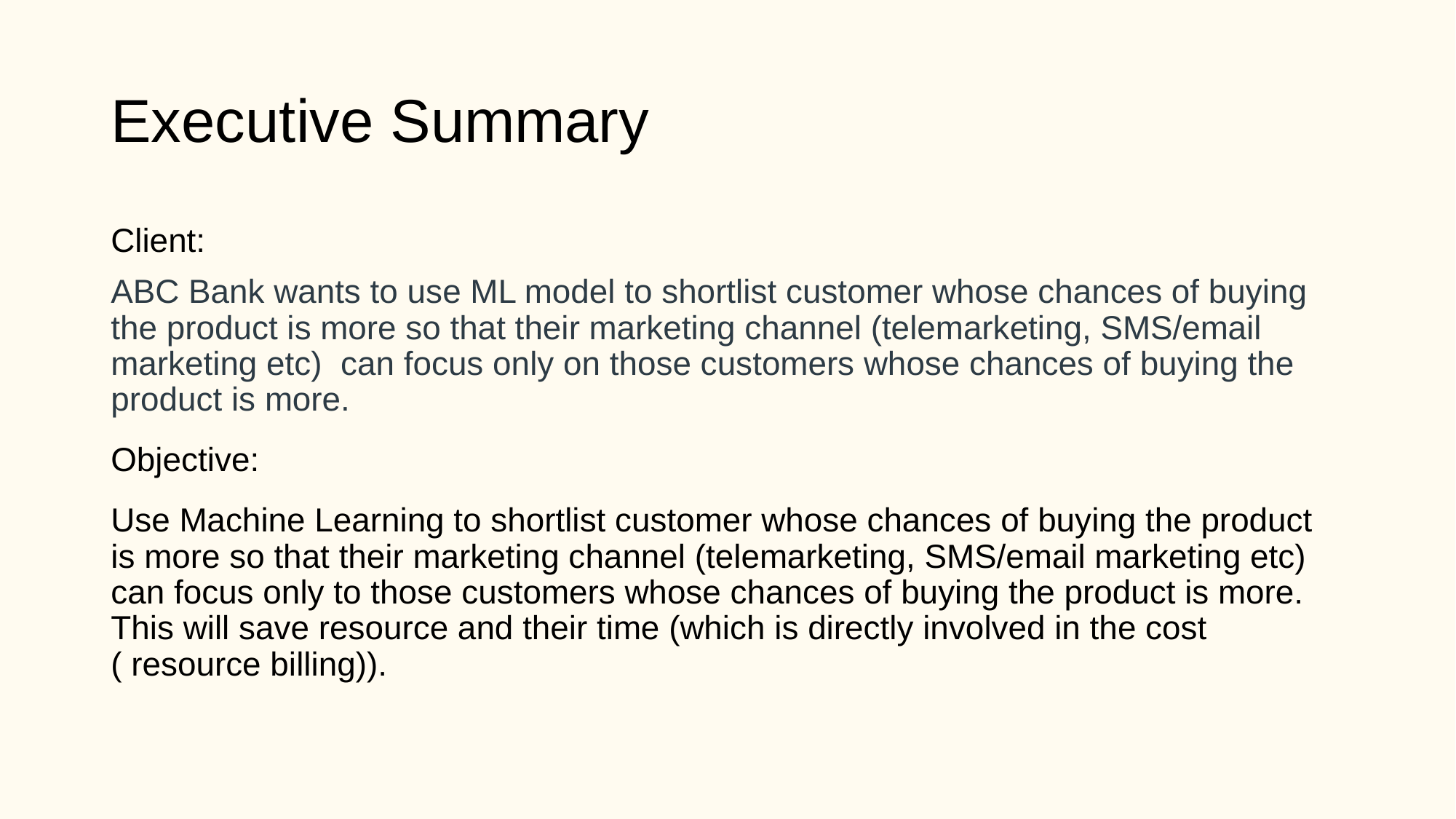

# Executive Summary
Client:
ABC Bank wants to use ML model to shortlist customer whose chances of buying the product is more so that their marketing channel (telemarketing, SMS/email marketing etc)  can focus only on those customers whose chances of buying the product is more.
Objective:
Use Machine Learning to shortlist customer whose chances of buying the product is more so that their marketing channel (telemarketing, SMS/email marketing etc)  can focus only to those customers whose chances of buying the product is more.  This will save resource and their time (which is directly involved in the cost ( resource billing)).